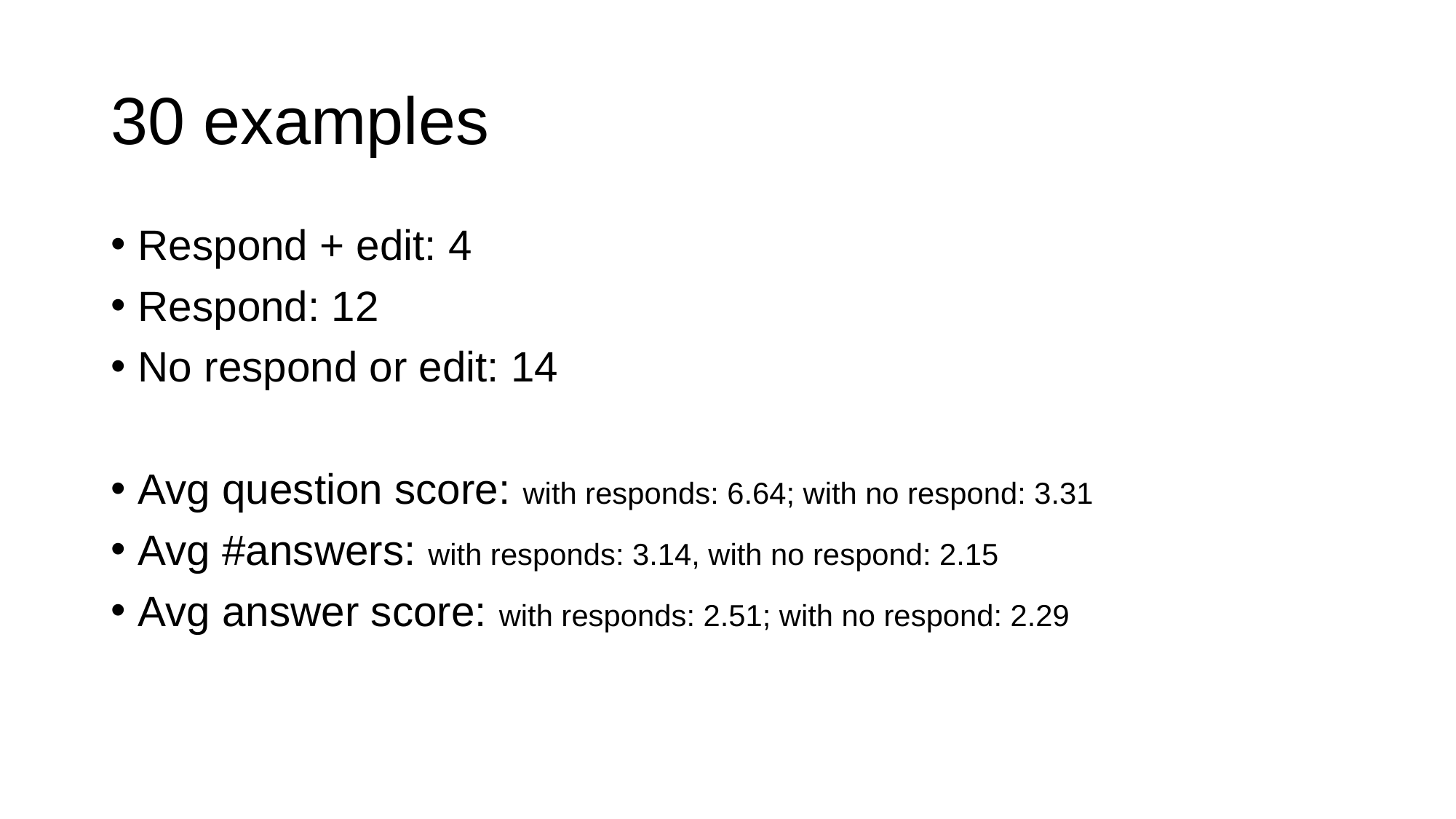

# 30 examples
Respond + edit: 4
Respond: 12
No respond or edit: 14

Avg question score: with responds: 6.64; with no respond: 3.31
Avg #answers: with responds: 3.14, with no respond: 2.15
Avg answer score: with responds: 2.51; with no respond: 2.29